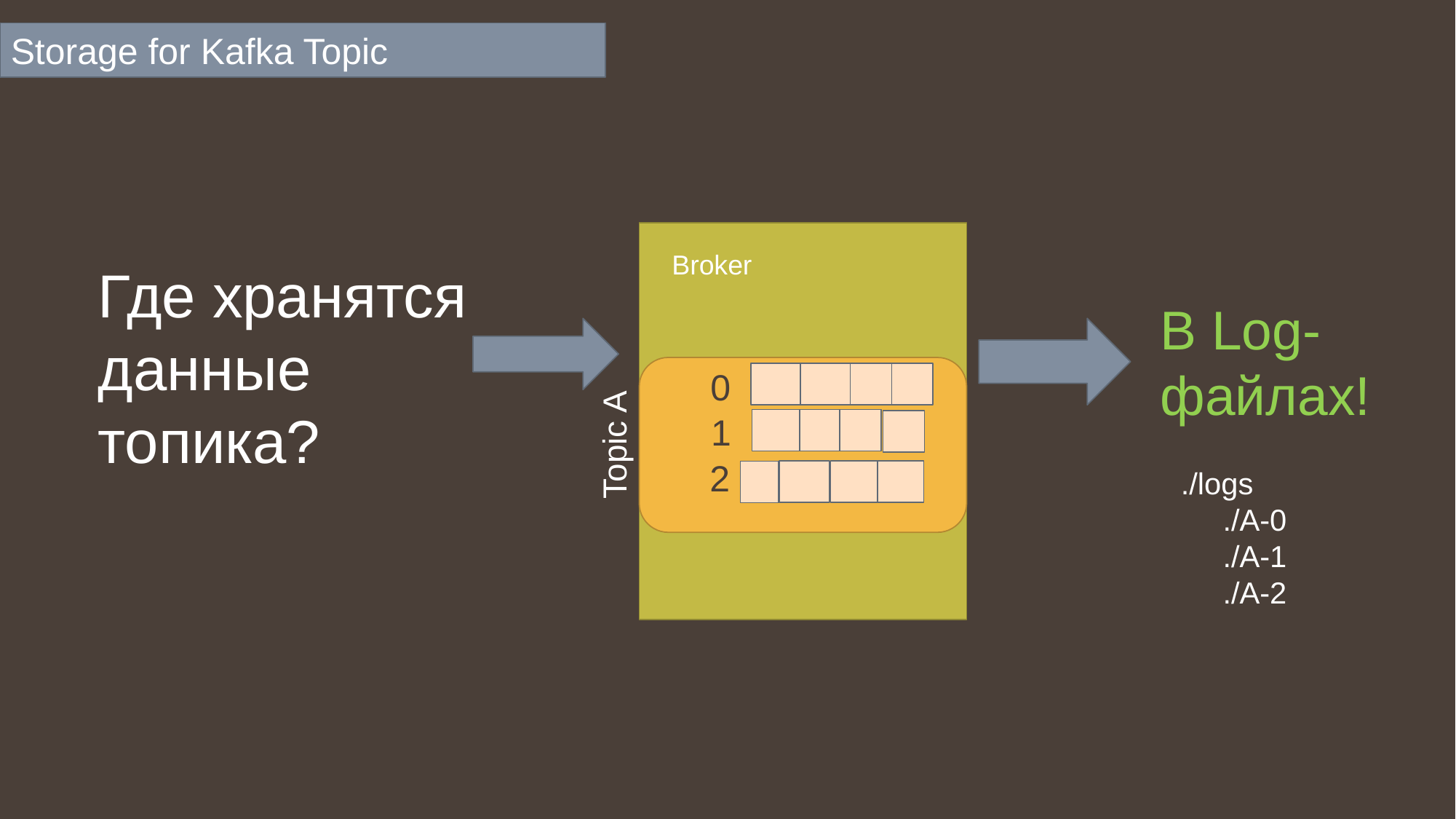

Storage for Kafka Topic

Broker
Где хранятся данные топика?
В Log-файлах!

0

1

Topic A
2
         ./logs
./A-0
./A-1
./A-2